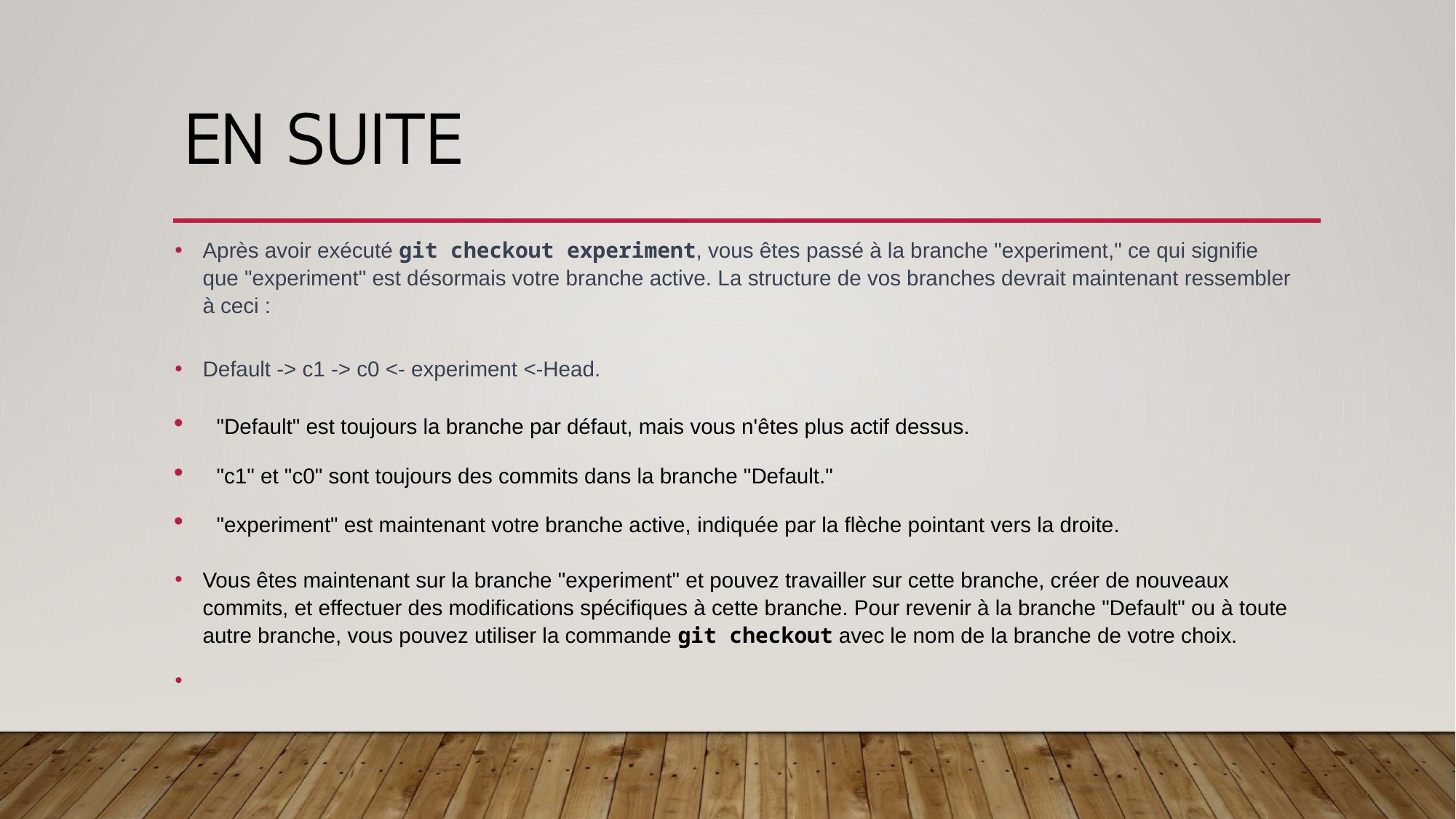

# En suite
Après avoir exécuté git checkout experiment, vous êtes passé à la branche "experiment," ce qui signifie que "experiment" est désormais votre branche active. La structure de vos branches devrait maintenant ressembler à ceci :
Default -> c1 -> c0 <- experiment <-Head.
"Default" est toujours la branche par défaut, mais vous n'êtes plus actif dessus.
"c1" et "c0" sont toujours des commits dans la branche "Default."
"experiment" est maintenant votre branche active, indiquée par la flèche pointant vers la droite.
Vous êtes maintenant sur la branche "experiment" et pouvez travailler sur cette branche, créer de nouveaux commits, et effectuer des modifications spécifiques à cette branche. Pour revenir à la branche "Default" ou à toute autre branche, vous pouvez utiliser la commande git checkout avec le nom de la branche de votre choix.